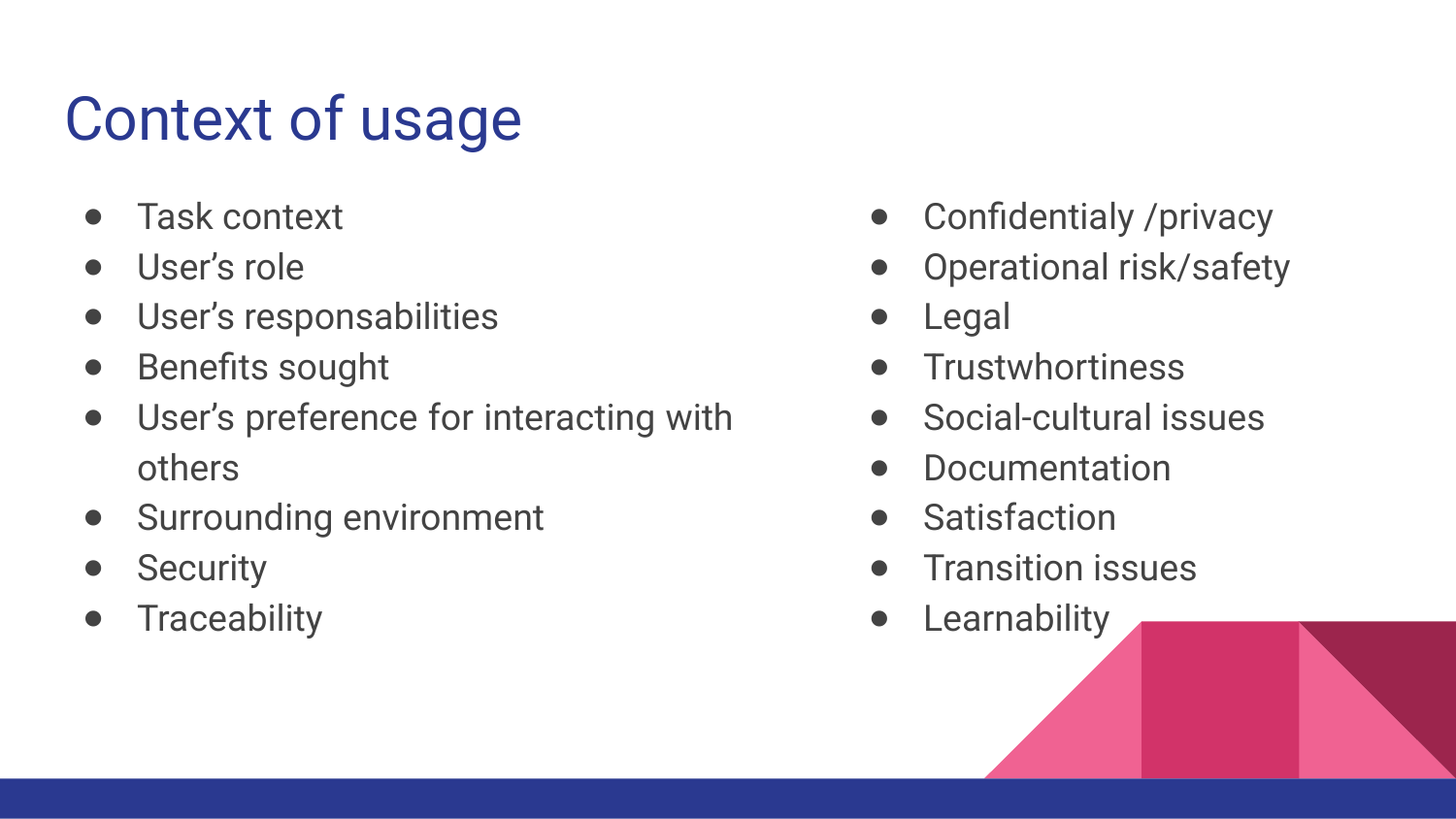

# Context of usage
Task context
User’s role
User’s responsabilities
Benefits sought
User’s preference for interacting with others
Surrounding environment
Security
Traceability

Confidentialy /privacy
Operational risk/safety
Legal
Trustwhortiness
Social-cultural issues
Documentation
Satisfaction
Transition issues
Learnability